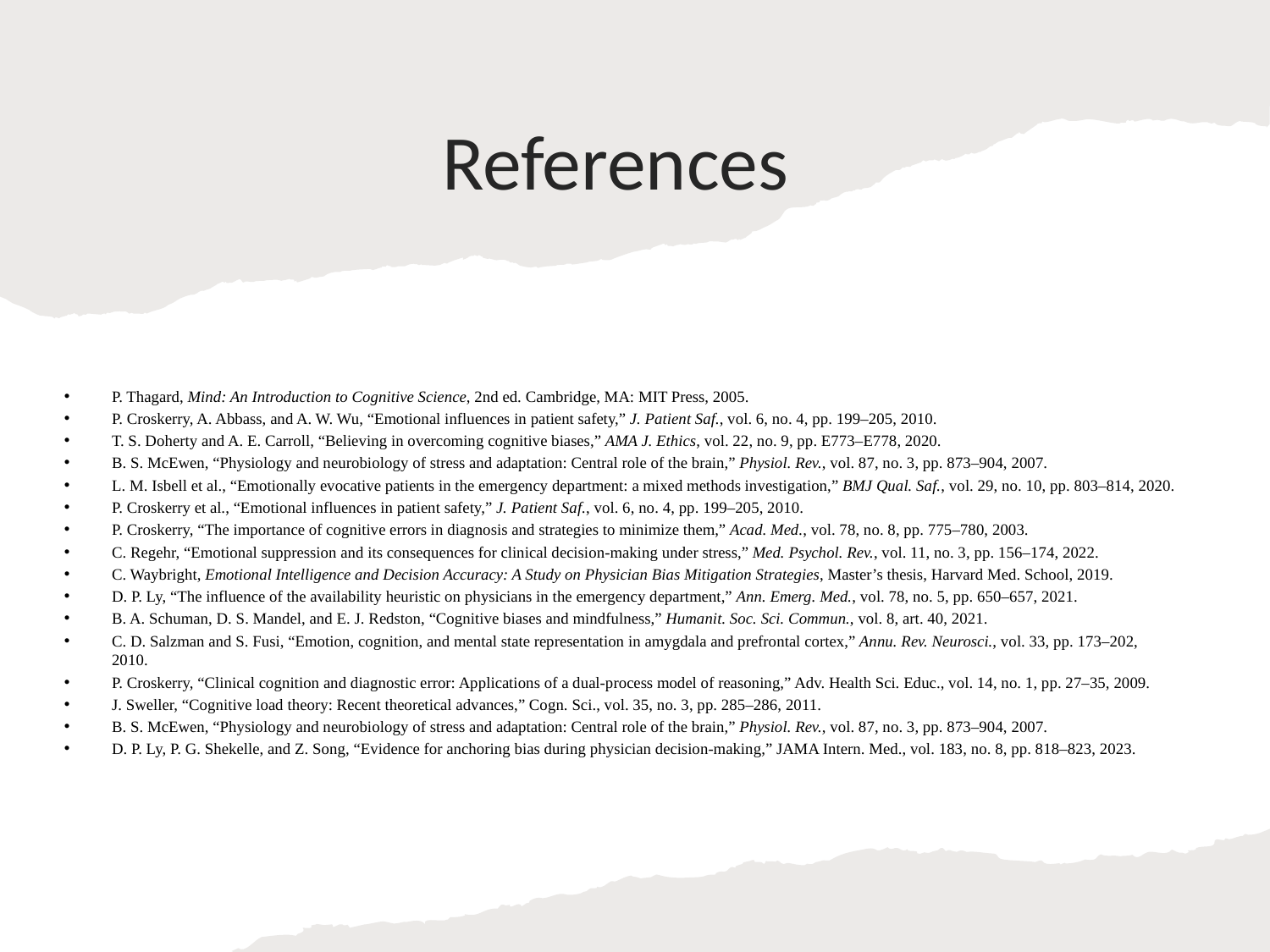

# References
P. Thagard, Mind: An Introduction to Cognitive Science, 2nd ed. Cambridge, MA: MIT Press, 2005.
P. Croskerry, A. Abbass, and A. W. Wu, “Emotional influences in patient safety,” J. Patient Saf., vol. 6, no. 4, pp. 199–205, 2010.
T. S. Doherty and A. E. Carroll, “Believing in overcoming cognitive biases,” AMA J. Ethics, vol. 22, no. 9, pp. E773–E778, 2020.
B. S. McEwen, “Physiology and neurobiology of stress and adaptation: Central role of the brain,” Physiol. Rev., vol. 87, no. 3, pp. 873–904, 2007.
L. M. Isbell et al., “Emotionally evocative patients in the emergency department: a mixed methods investigation,” BMJ Qual. Saf., vol. 29, no. 10, pp. 803–814, 2020.
P. Croskerry et al., “Emotional influences in patient safety,” J. Patient Saf., vol. 6, no. 4, pp. 199–205, 2010.
P. Croskerry, “The importance of cognitive errors in diagnosis and strategies to minimize them,” Acad. Med., vol. 78, no. 8, pp. 775–780, 2003.
C. Regehr, “Emotional suppression and its consequences for clinical decision-making under stress,” Med. Psychol. Rev., vol. 11, no. 3, pp. 156–174, 2022.
C. Waybright, Emotional Intelligence and Decision Accuracy: A Study on Physician Bias Mitigation Strategies, Master’s thesis, Harvard Med. School, 2019.
D. P. Ly, “The influence of the availability heuristic on physicians in the emergency department,” Ann. Emerg. Med., vol. 78, no. 5, pp. 650–657, 2021.
B. A. Schuman, D. S. Mandel, and E. J. Redston, “Cognitive biases and mindfulness,” Humanit. Soc. Sci. Commun., vol. 8, art. 40, 2021.
C. D. Salzman and S. Fusi, “Emotion, cognition, and mental state representation in amygdala and prefrontal cortex,” Annu. Rev. Neurosci., vol. 33, pp. 173–202, 2010.
P. Croskerry, “Clinical cognition and diagnostic error: Applications of a dual-process model of reasoning,” Adv. Health Sci. Educ., vol. 14, no. 1, pp. 27–35, 2009.
J. Sweller, “Cognitive load theory: Recent theoretical advances,” Cogn. Sci., vol. 35, no. 3, pp. 285–286, 2011.
B. S. McEwen, “Physiology and neurobiology of stress and adaptation: Central role of the brain,” Physiol. Rev., vol. 87, no. 3, pp. 873–904, 2007.
D. P. Ly, P. G. Shekelle, and Z. Song, “Evidence for anchoring bias during physician decision-making,” JAMA Intern. Med., vol. 183, no. 8, pp. 818–823, 2023.